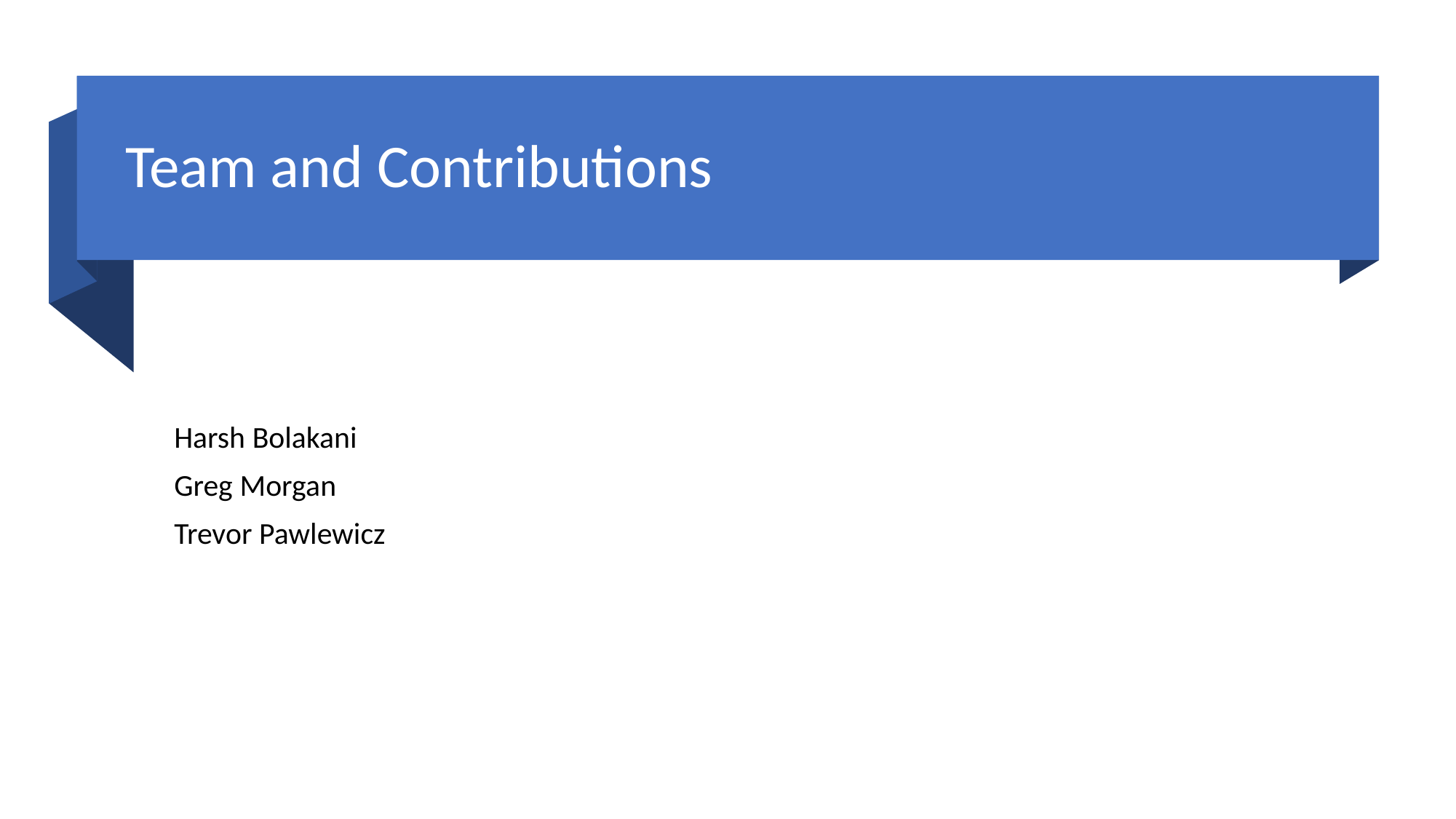

# Team and Contributions

Harsh Bolakani
Greg Morgan
Trevor Pawlewicz